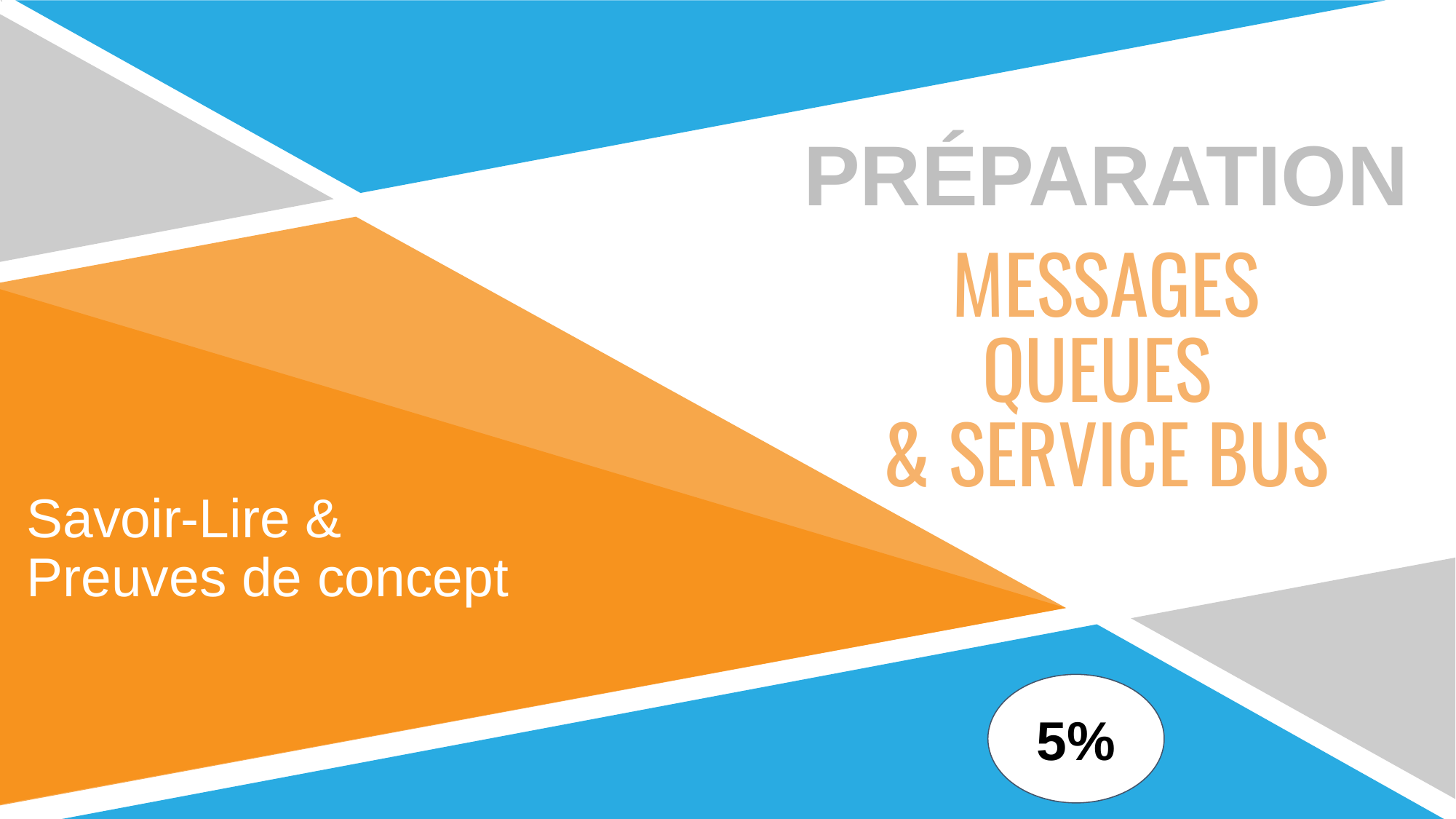

# PRÉPARATION

MESSAGES
QUEUES
& SERVICE BUS
Savoir-Lire &
Preuves de concept
5%